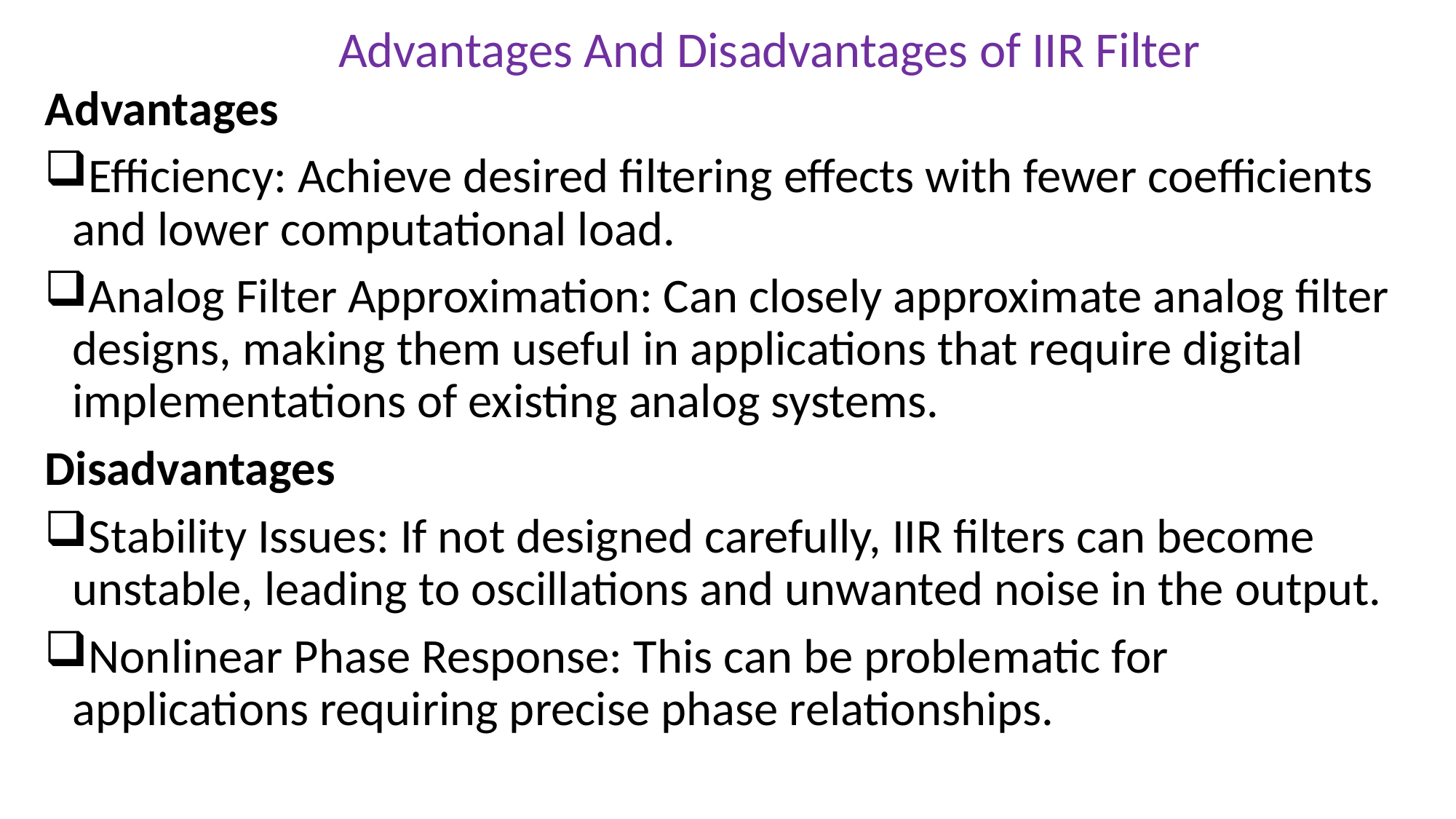

Advantages And Disadvantages of IIR Filter
Advantages
Efficiency: Achieve desired filtering effects with fewer coefficients and lower computational load.
Analog Filter Approximation: Can closely approximate analog filter designs, making them useful in applications that require digital implementations of existing analog systems.
Disadvantages
Stability Issues: If not designed carefully, IIR filters can become unstable, leading to oscillations and unwanted noise in the output.
Nonlinear Phase Response: This can be problematic for applications requiring precise phase relationships.